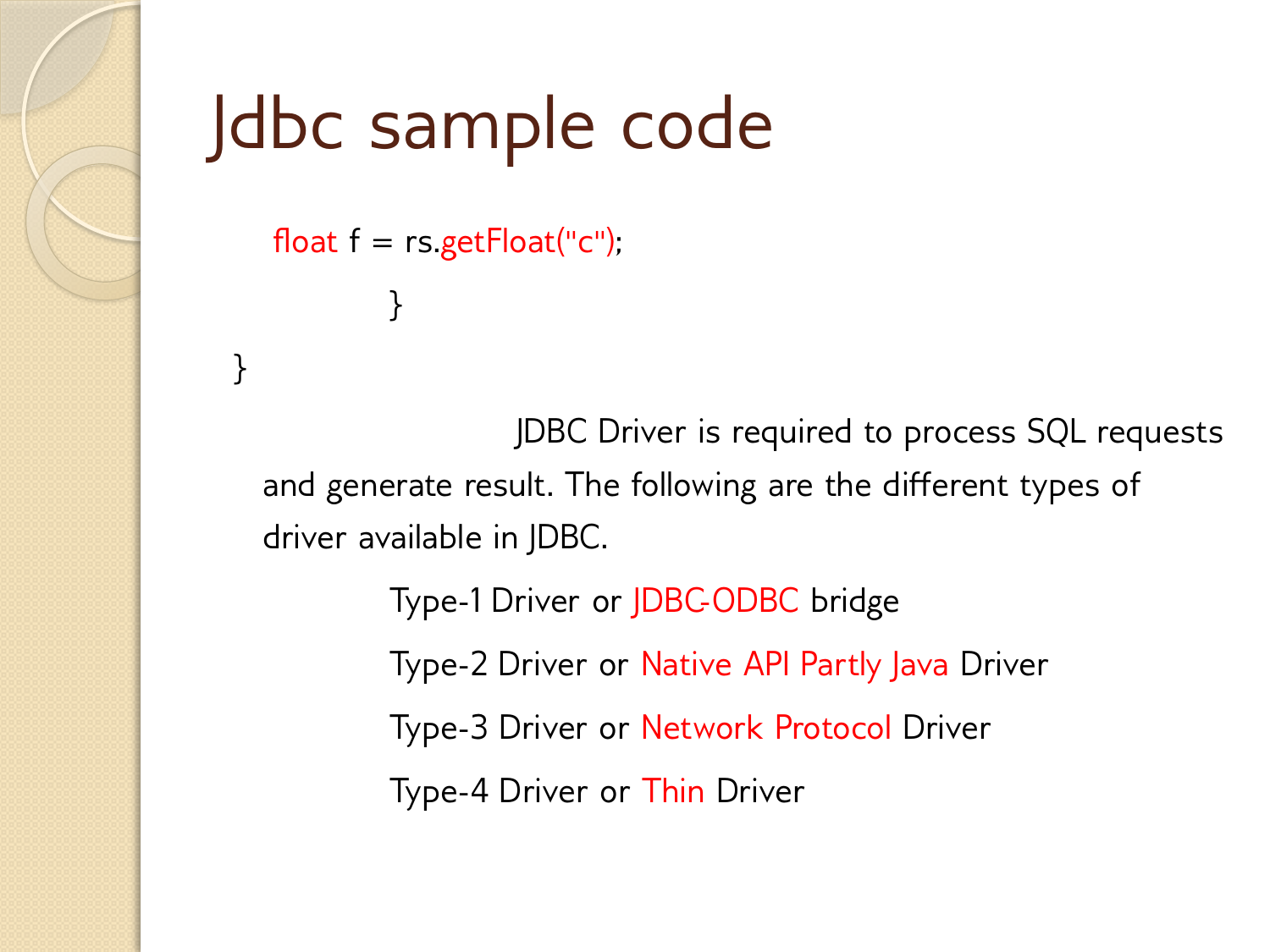

# Jdbc sample code
	 float f = rs.getFloat("c");
		}
 }
			JDBC Driver is required to process SQL requests and generate result. The following are the different types of driver available in JDBC.
		Type-1 Driver or JDBC-ODBC bridge
		Type-2 Driver or Native API Partly Java Driver
		Type-3 Driver or Network Protocol Driver
		Type-4 Driver or Thin Driver